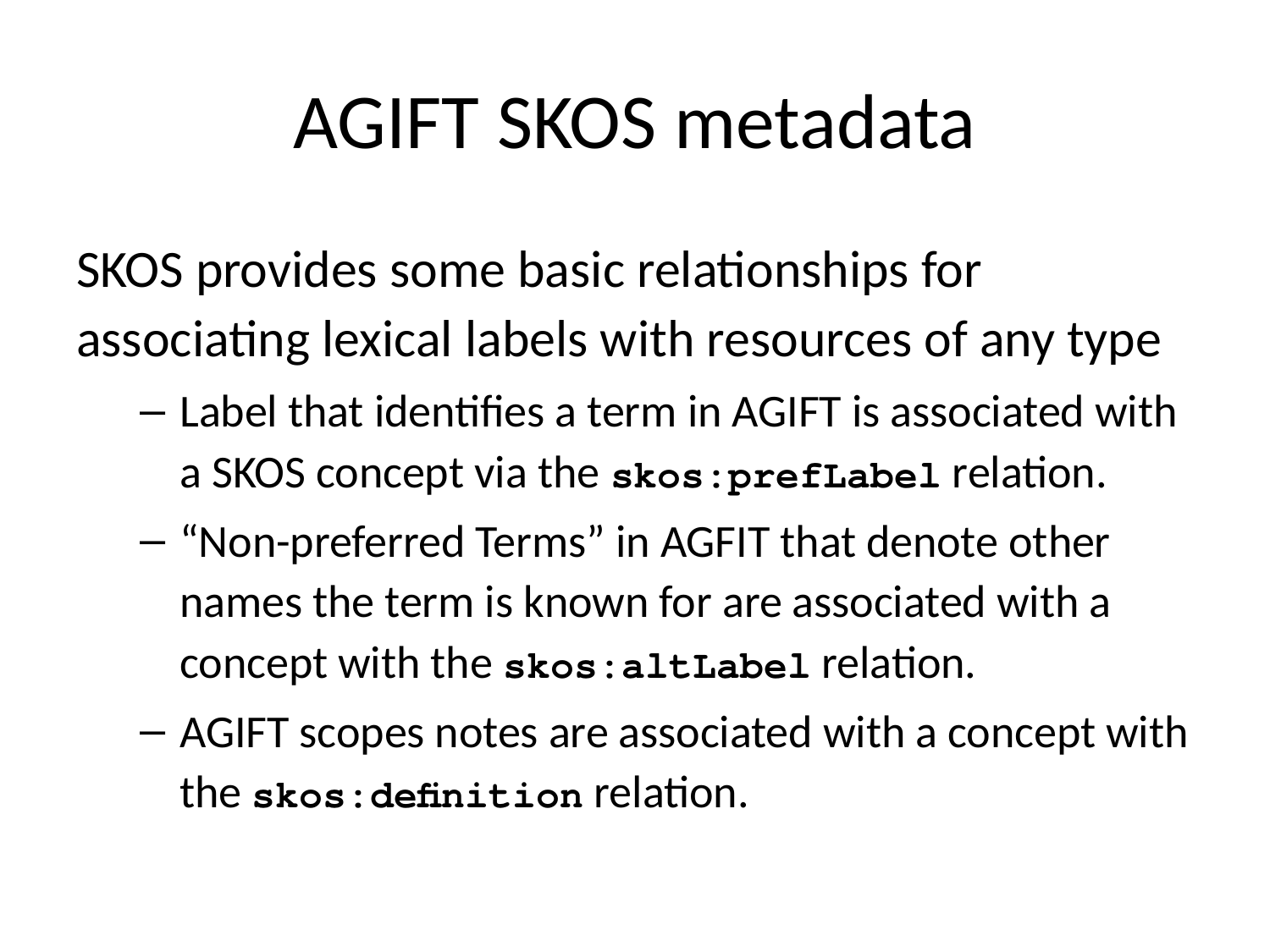

# AGIFT SKOS metadata
SKOS provides some basic relationships for associating lexical labels with resources of any type
Label that identifies a term in AGIFT is associated with a SKOS concept via the skos:prefLabel relation.
“Non-preferred Terms” in AGFIT that denote other names the term is known for are associated with a concept with the skos:altLabel relation.
AGIFT scopes notes are associated with a concept with the skos:definition relation.